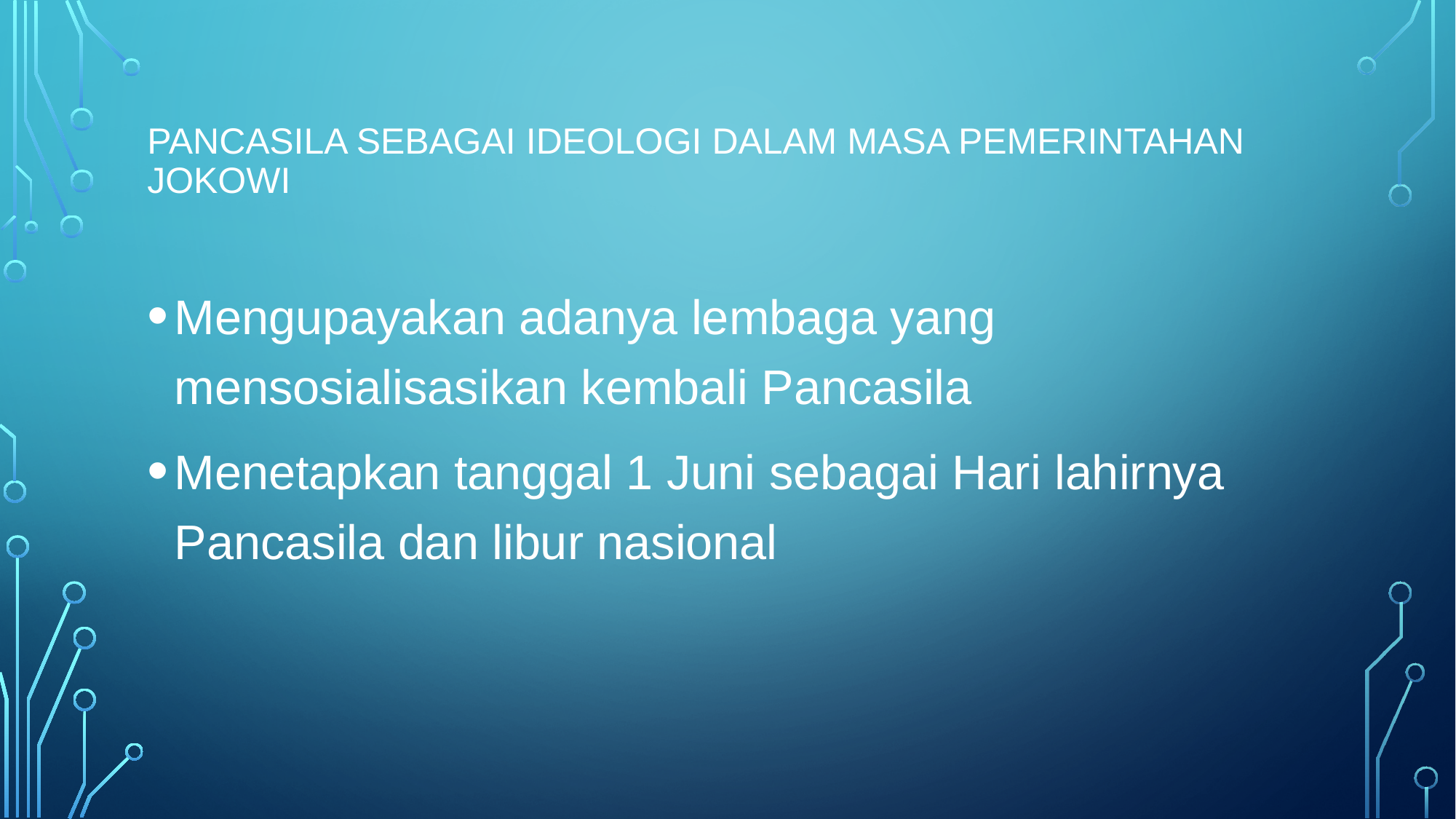

# Pancasila sebagai ideologi dalam masa pemerintahan Jokowi
Mengupayakan adanya lembaga yang mensosialisasikan kembali Pancasila
Menetapkan tanggal 1 Juni sebagai Hari lahirnya Pancasila dan libur nasional